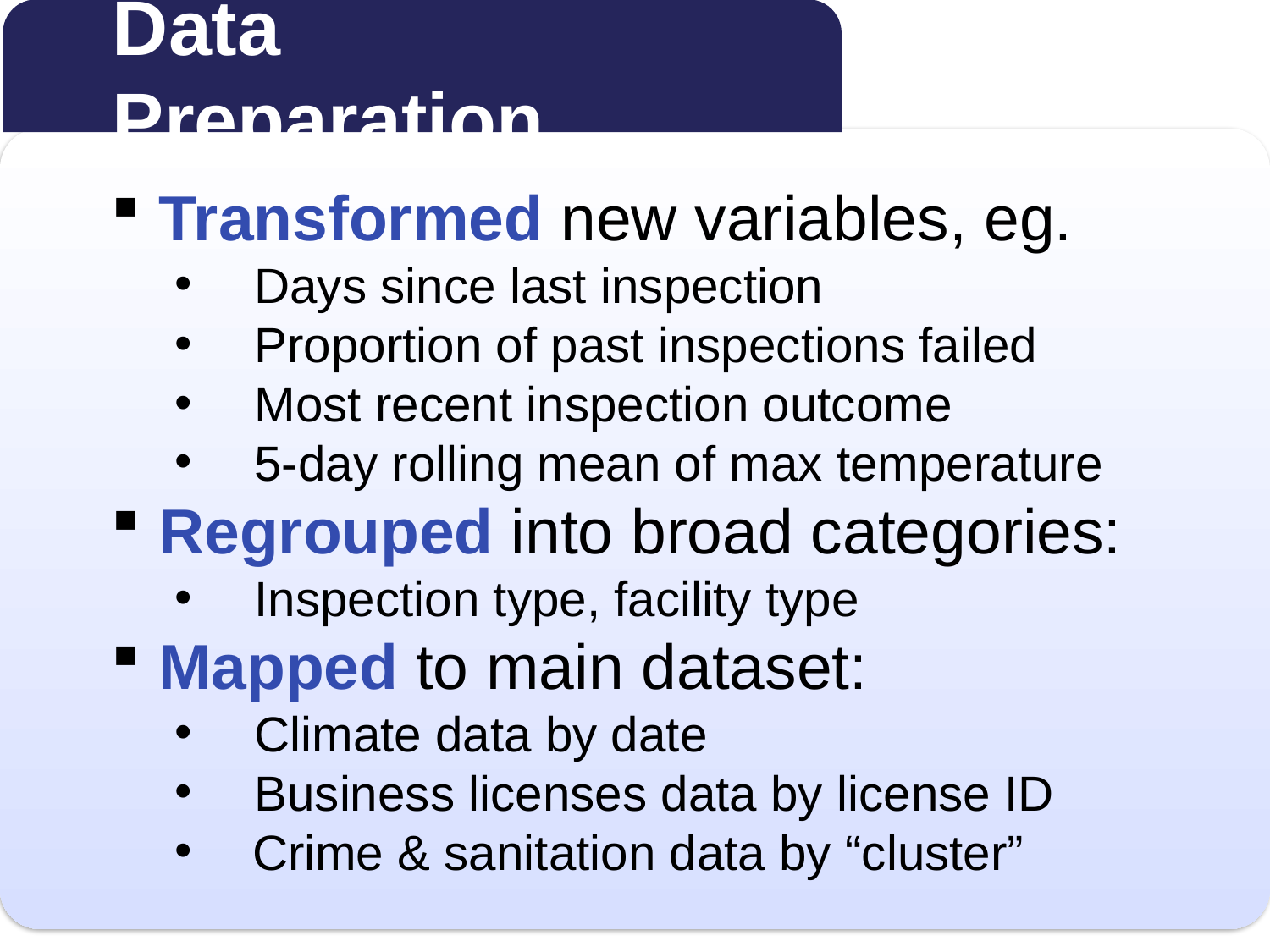

Data Preparation
 Transformed new variables, eg.
Days since last inspection
Proportion of past inspections failed
Most recent inspection outcome
5-day rolling mean of max temperature
 Regrouped into broad categories:
Inspection type, facility type
 Mapped to main dataset:
Climate data by date
Business licenses data by license ID
 Crime & sanitation data by “cluster”